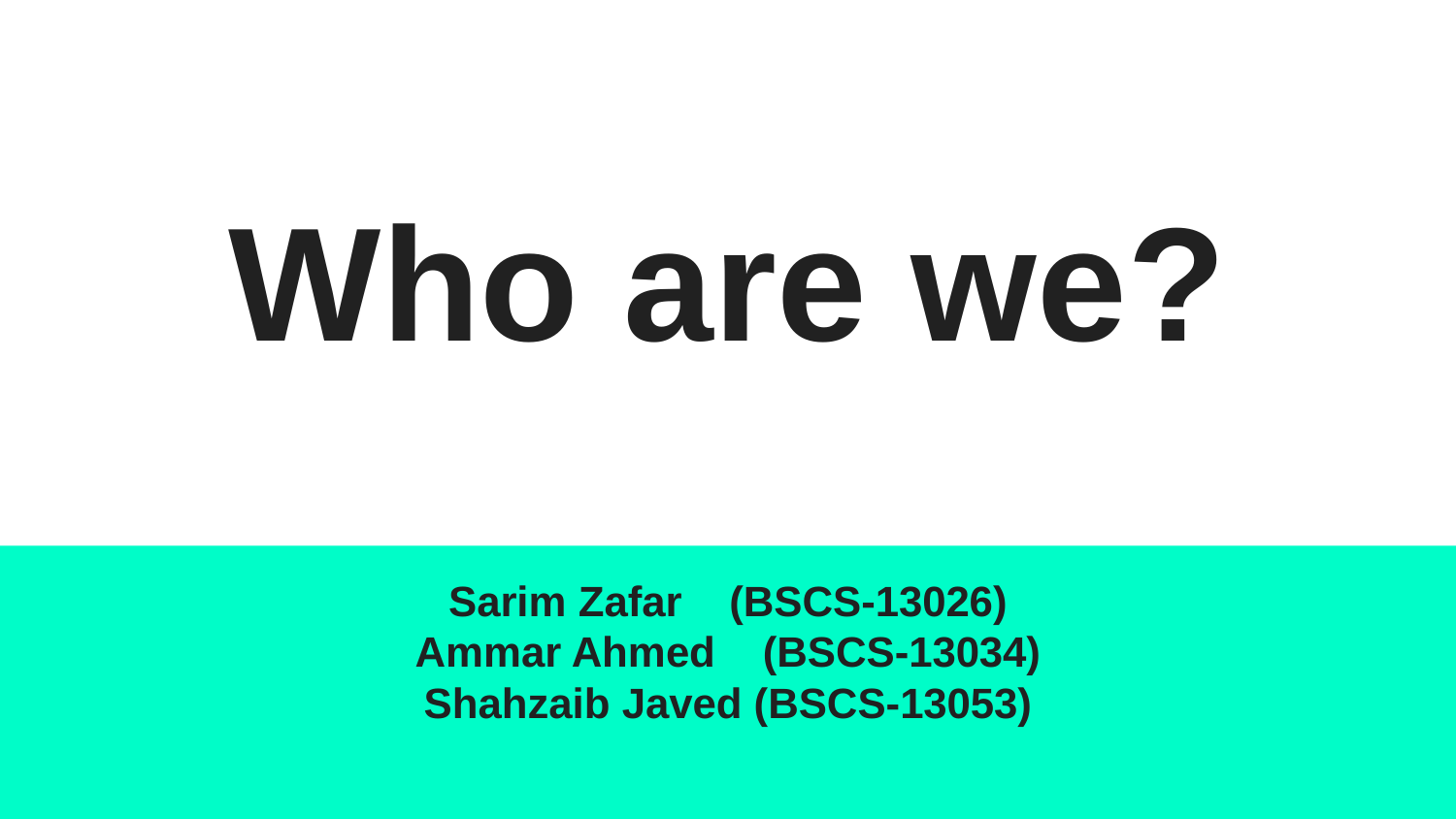

# Who are we?
Sarim Zafar    (BSCS-13026)
Ammar Ahmed    (BSCS-13034)
Shahzaib Javed (BSCS-13053)